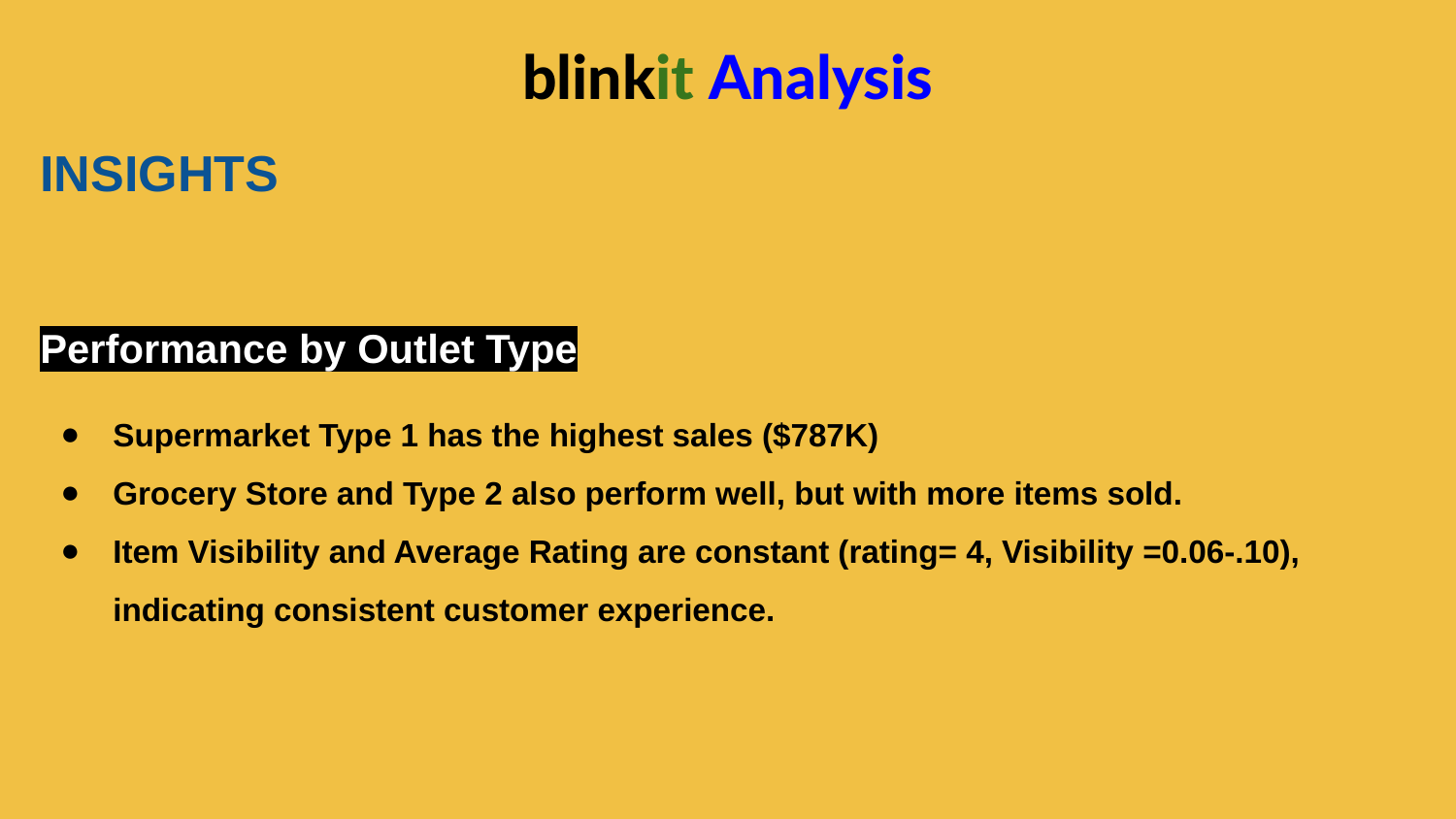

# blinkit Analysis
INSIGHTS

Performance by Outlet Type
Supermarket Type 1 has the highest sales ($787K)
Grocery Store and Type 2 also perform well, but with more items sold.
Item Visibility and Average Rating are constant (rating= 4, Visibility =0.06-.10), indicating consistent customer experience.